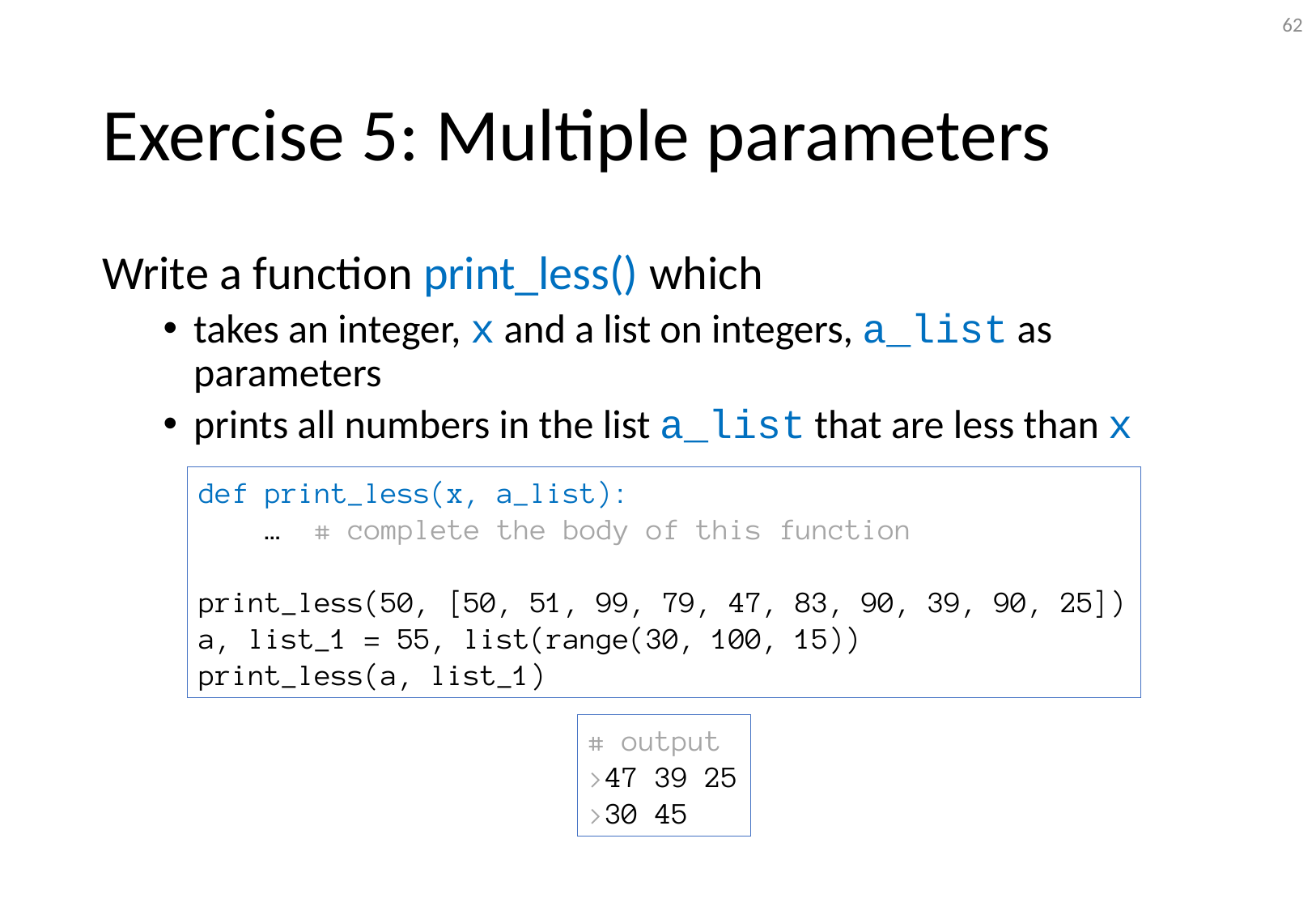

62
# Exercise 5: Multiple parameters
Write a function print_less() which
takes an integer, x and a list on integers, a_list as parameters
prints all numbers in the list a_list that are less than x

def print_less(x, a_list):
    …  # complete the body of this function

print_less(50, [50, 51, 99, 79, 47, 83, 90, 39, 90, 25])
a, list_1 = 55, list(range(30, 100, 15))
print_less(a, list_1)
# output
>47 39 25
>30 45